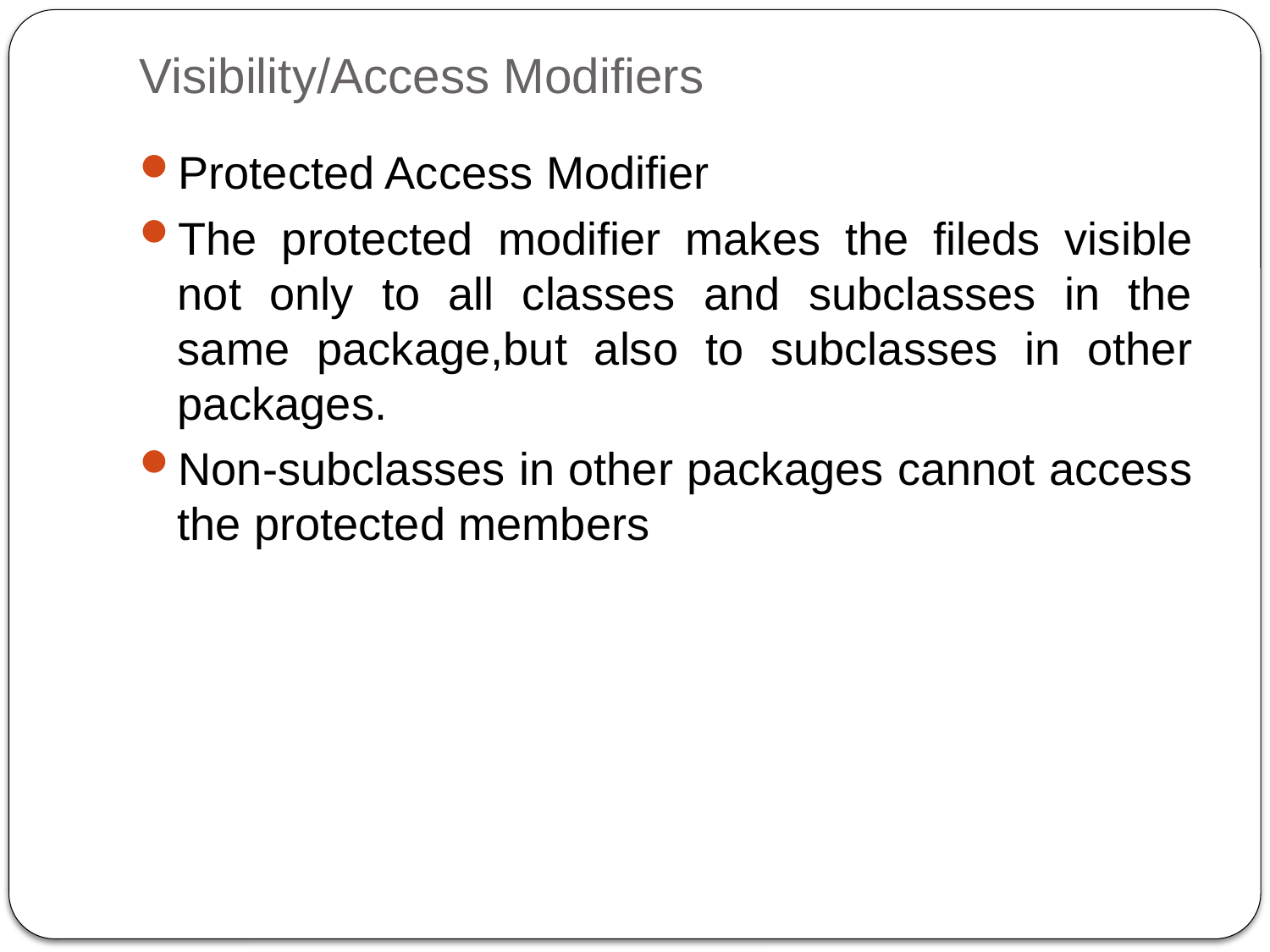

# Visibility/Access Modifiers
Protected Access Modifier
The protected modifier makes the fileds visible not only to all classes and subclasses in the same package,but also to subclasses in other packages.
Non-subclasses in other packages cannot access the protected members